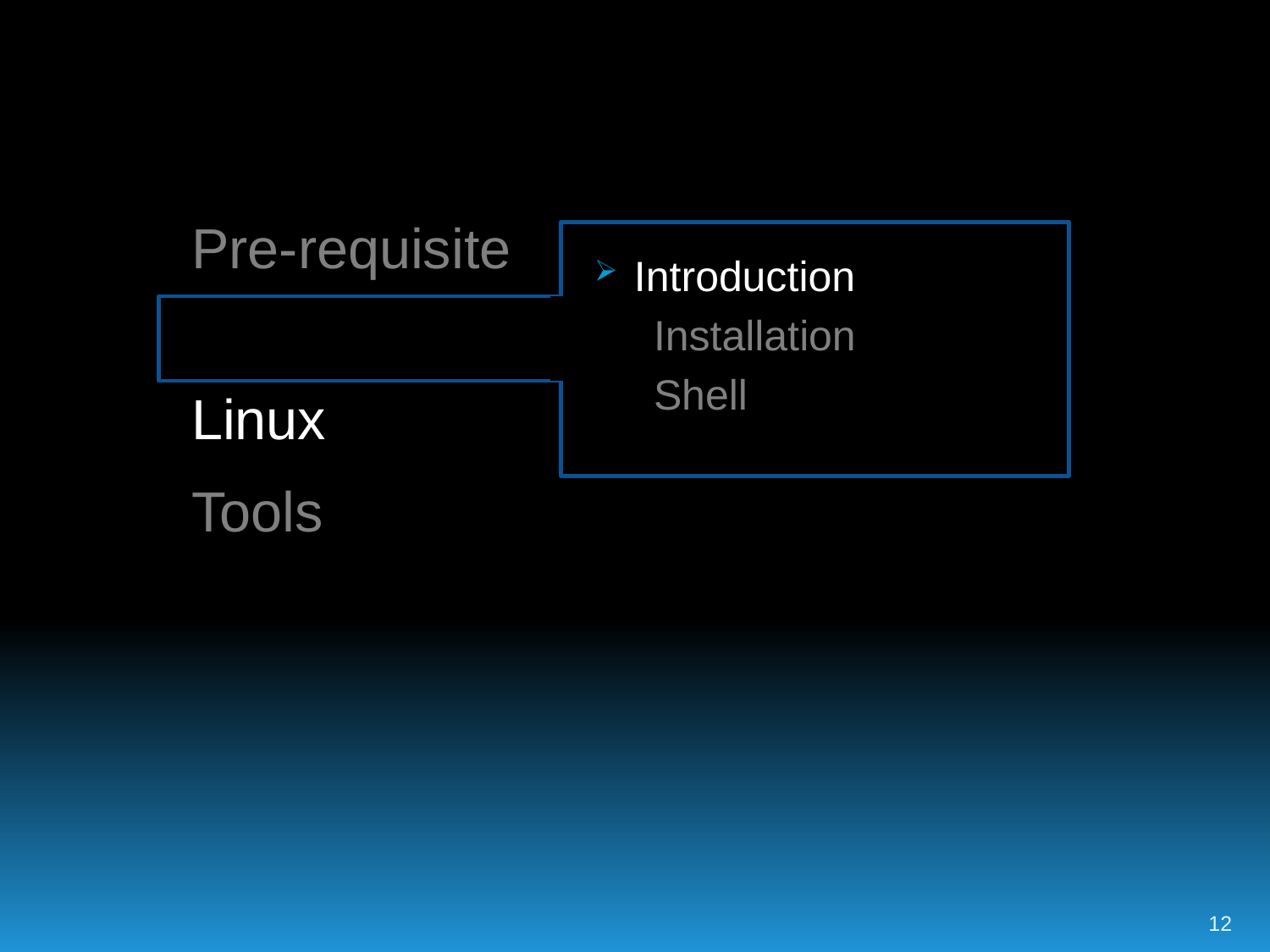

Introduction
     Installation
     Shell

Pre-requisite
Linux
Tools

12